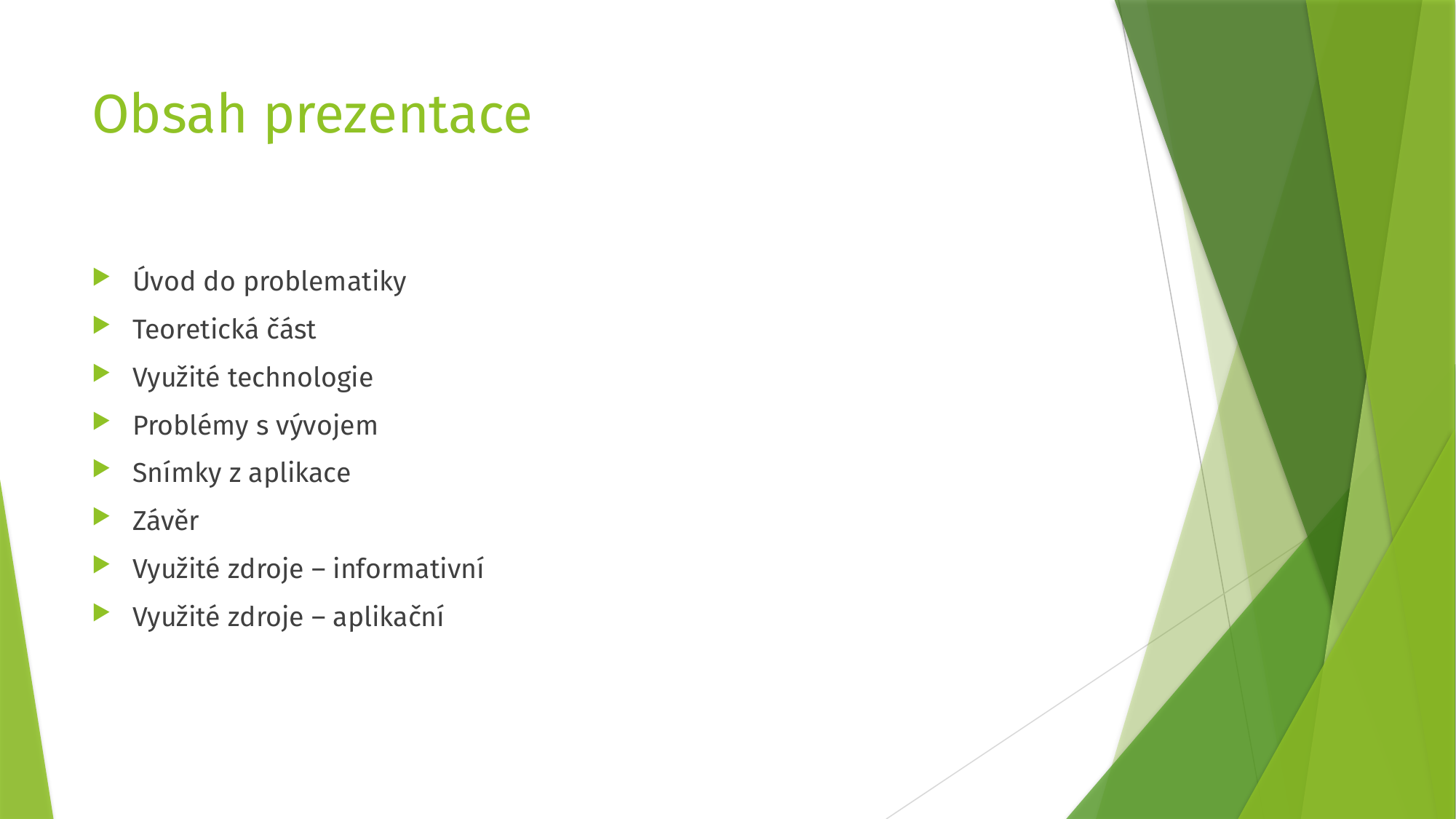

# Obsah prezentace
Úvod do problematiky
Teoretická část
Využité technologie
Problémy s vývojem
Snímky z aplikace
Závěr
Využité zdroje – informativní
Využité zdroje – aplikační